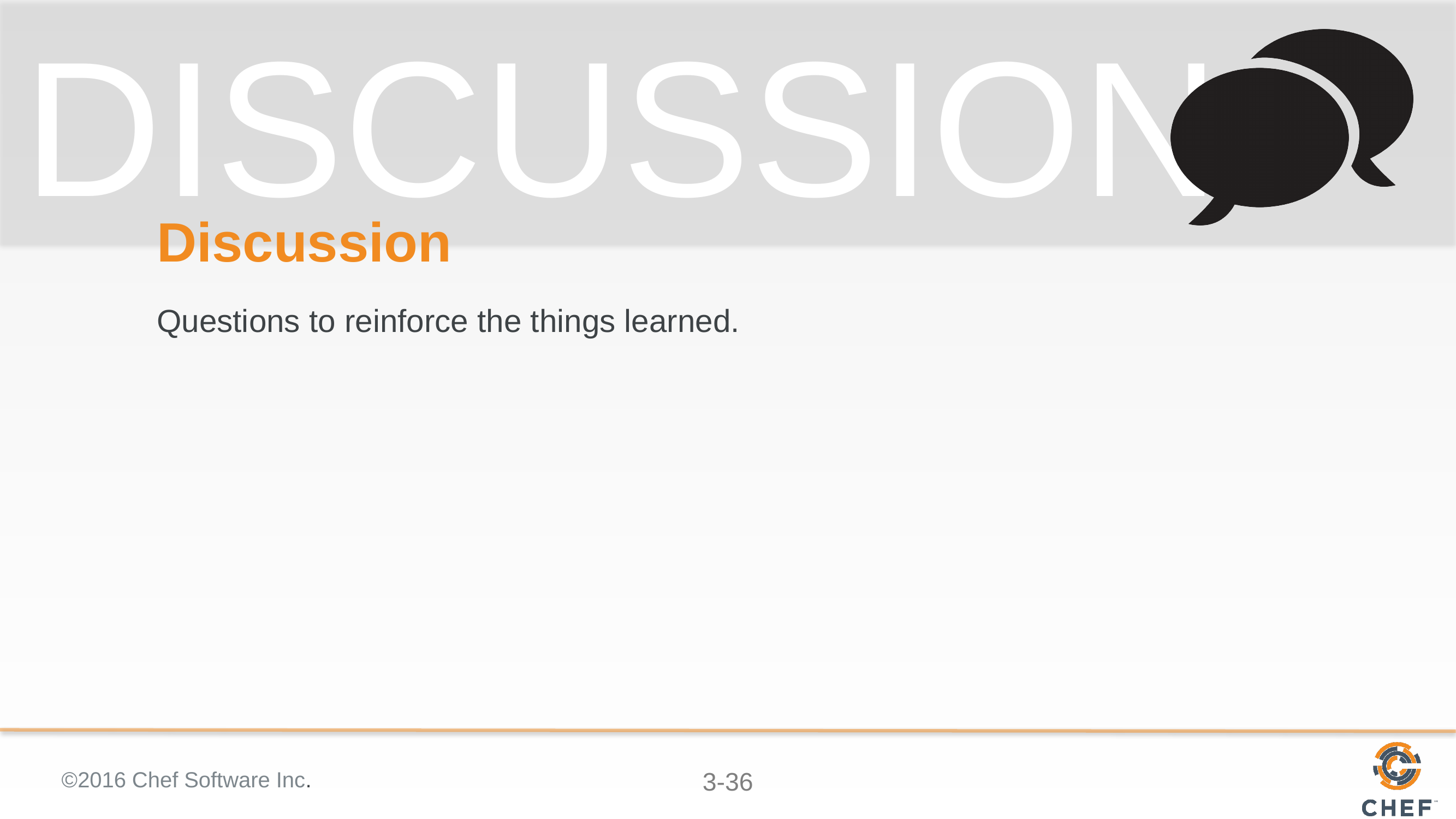

# Discussion
Questions to reinforce the things learned.